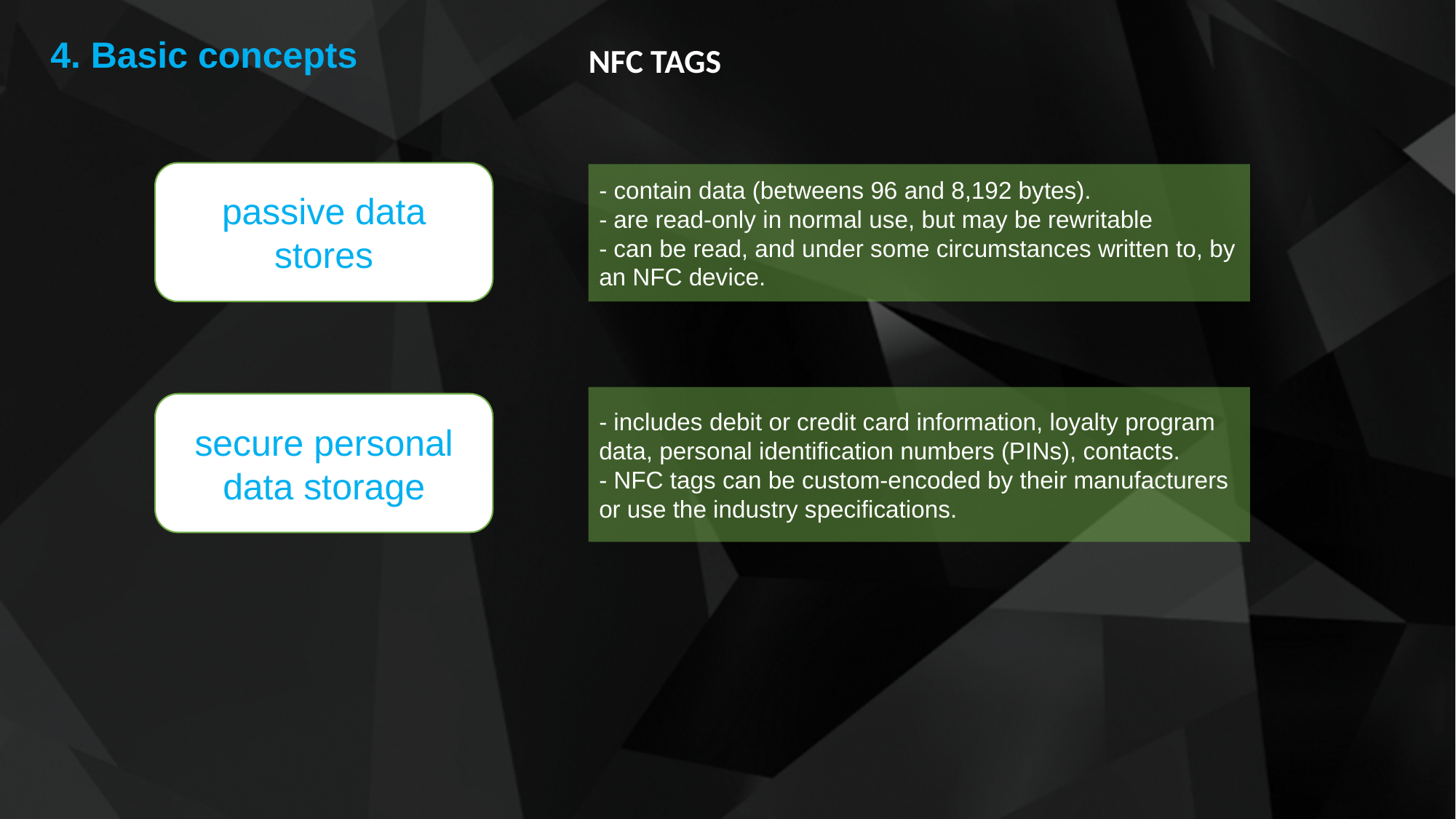

4. Basic concepts
NFC TAGS
passive data stores
- contain data (betweens 96 and 8,192 bytes).
- are read-only in normal use, but may be rewritable
- can be read, and under some circumstances written to, by an NFC device.
- includes debit or credit card information, loyalty program data, personal identification numbers (PINs), contacts.
- NFC tags can be custom-encoded by their manufacturers or use the industry specifications.
secure personal data storage